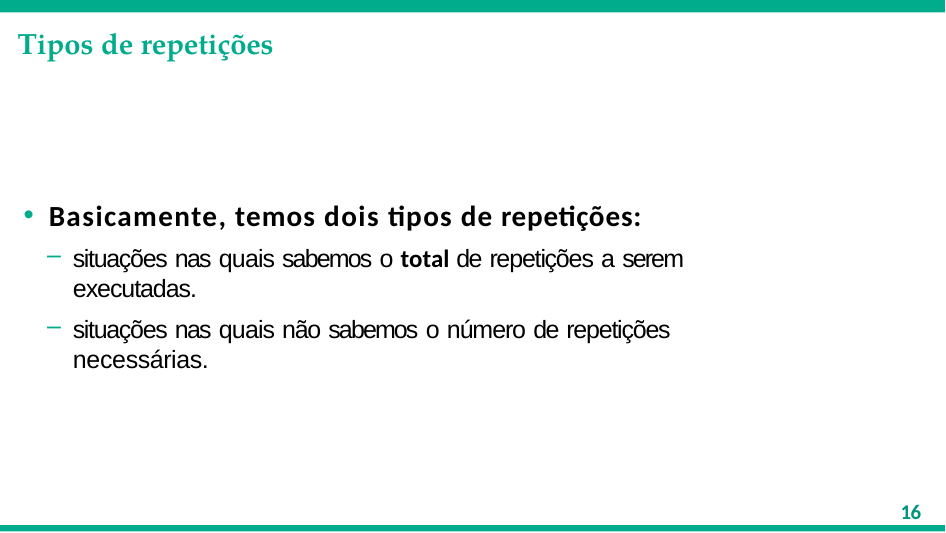

# Tipos de repetições
Basicamente, temos dois tipos de repetições:
situações nas quais sabemos o total de repetições a serem executadas.
situações nas quais não sabemos o número de repetições necessárias.
16